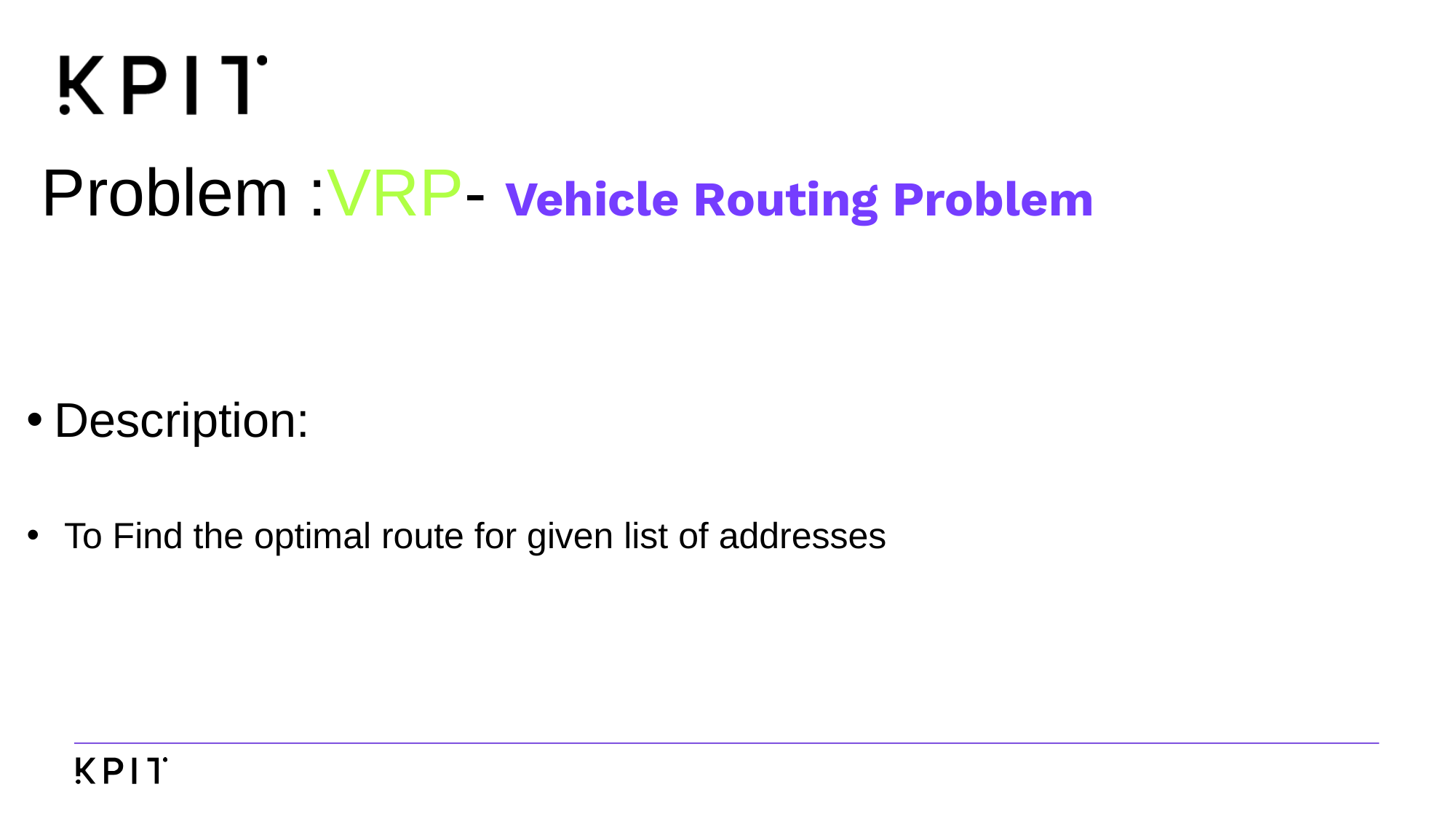

# Problem :VRP- Vehicle Routing Problem
Description:

 To Find the optimal route for given list of addresses